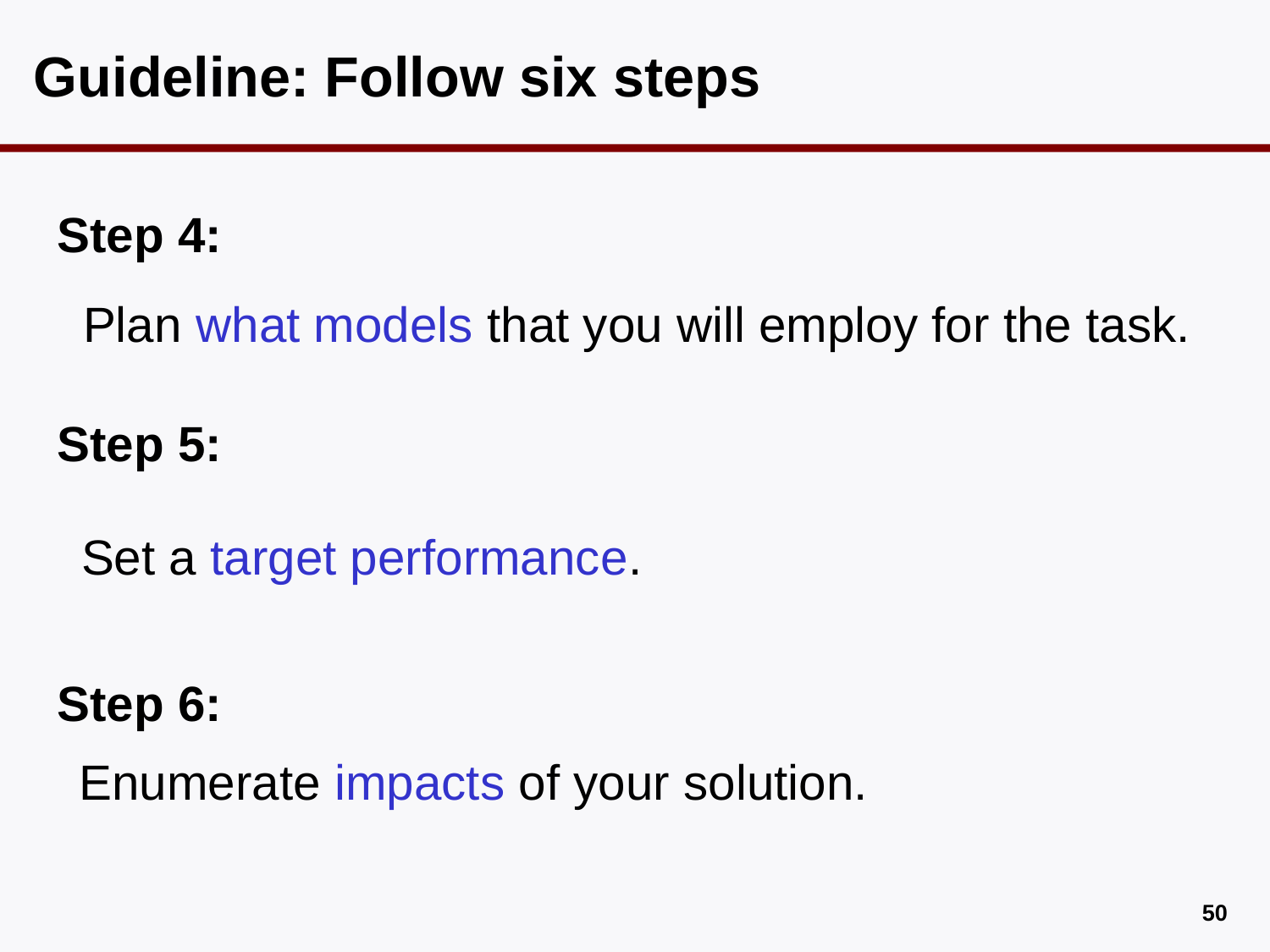

# Guideline: Follow six steps
Step 4:
Plan what models that you will employ for the task.
Step 5:
Set a target performance.
Step 6:
Enumerate impacts of your solution.
50